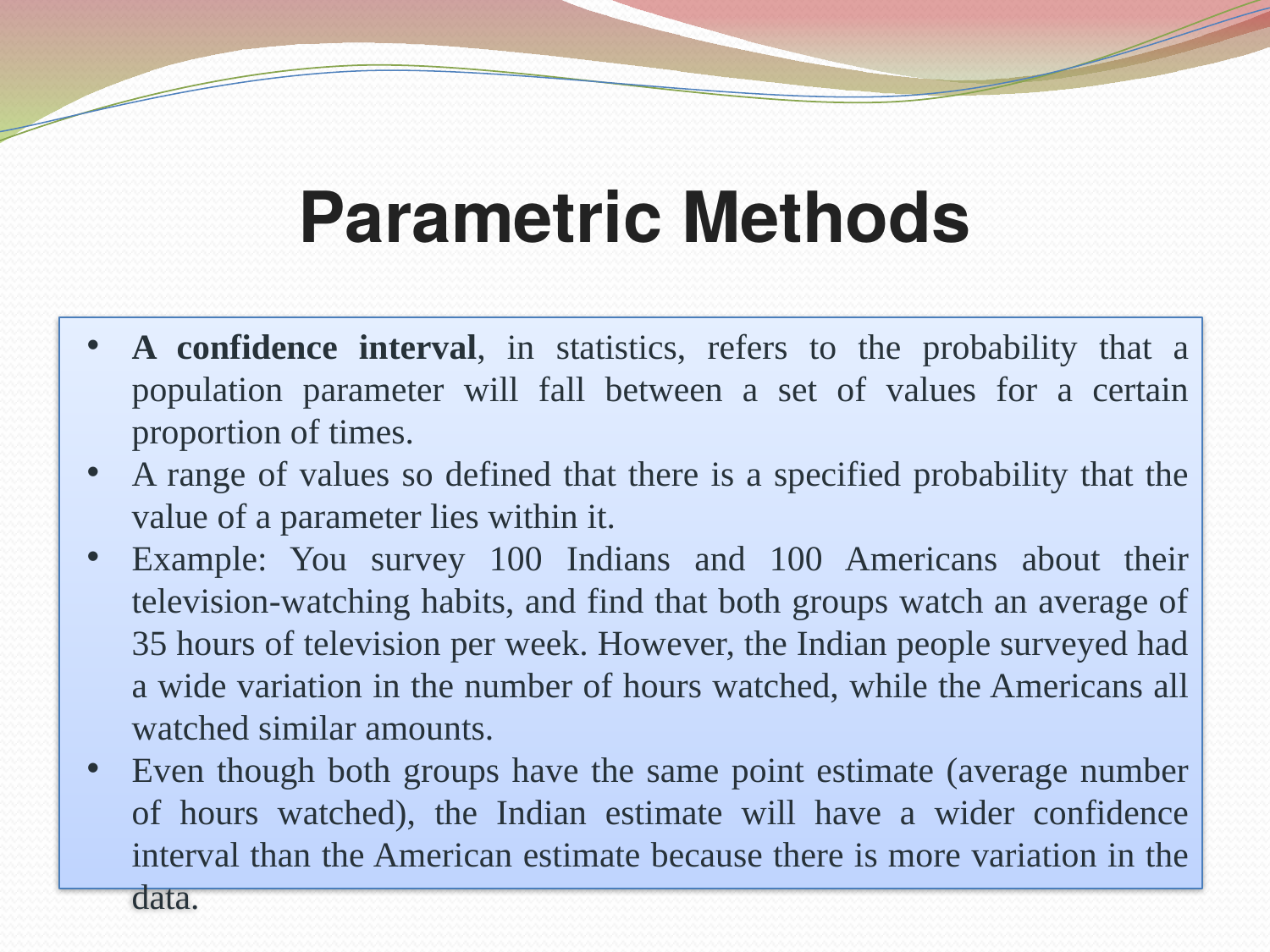

# Parametric Methods
A confidence interval, in statistics, refers to the probability that a population parameter will fall between a set of values for a certain proportion of times.
A range of values so defined that there is a specified probability that the value of a parameter lies within it.
Example: You survey 100 Indians and 100 Americans about their television-watching habits, and find that both groups watch an average of 35 hours of television per week. However, the Indian people surveyed had a wide variation in the number of hours watched, while the Americans all watched similar amounts.
Even though both groups have the same point estimate (average number of hours watched), the Indian estimate will have a wider confidence interval than the American estimate because there is more variation in the data.